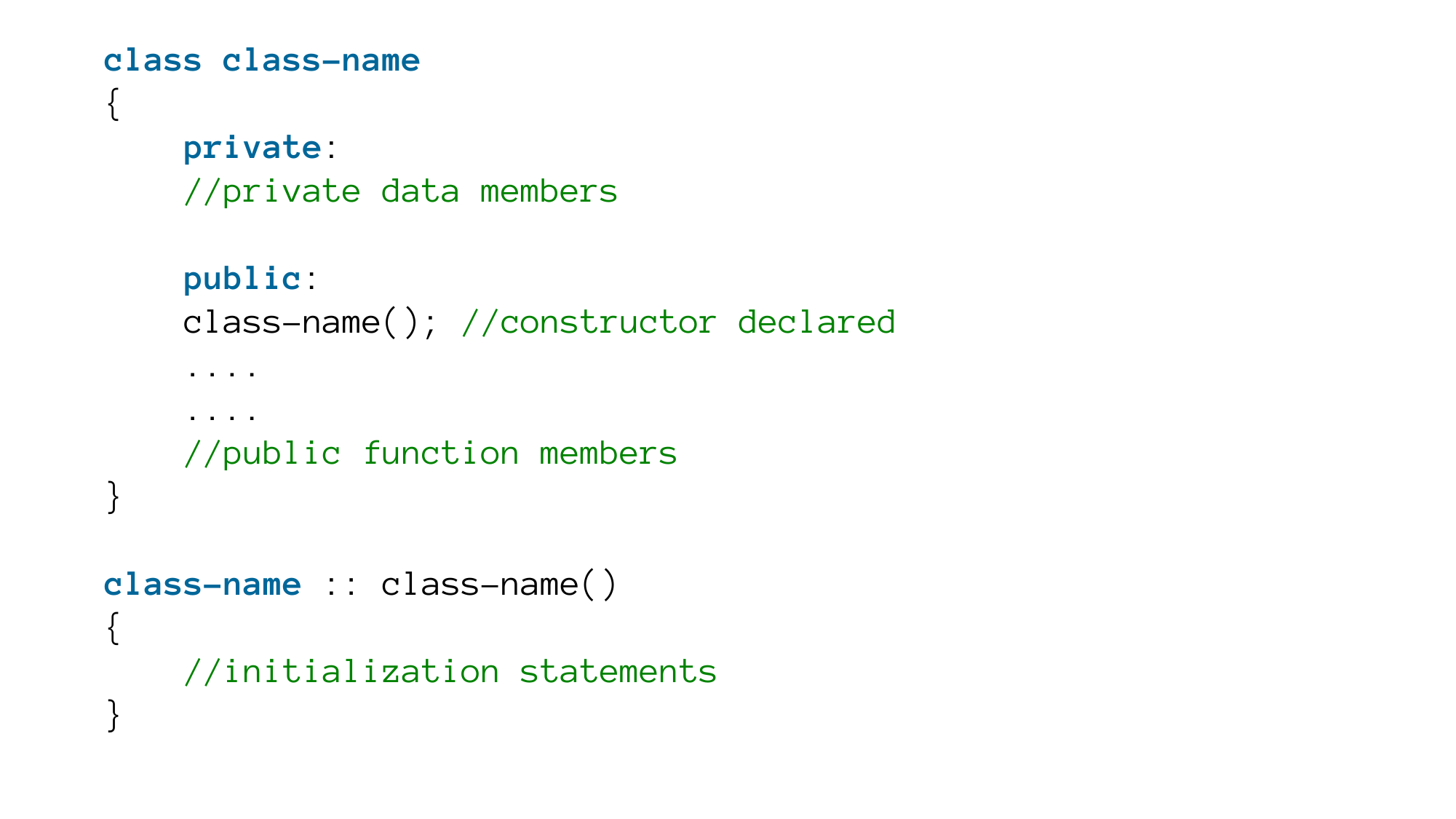

class class-name
{
    private:
    //private data members

    public:
    class-name(); //constructor declared
    ....
    ....
    //public function members
}

class-name :: class-name()
{
    //initialization statements
}